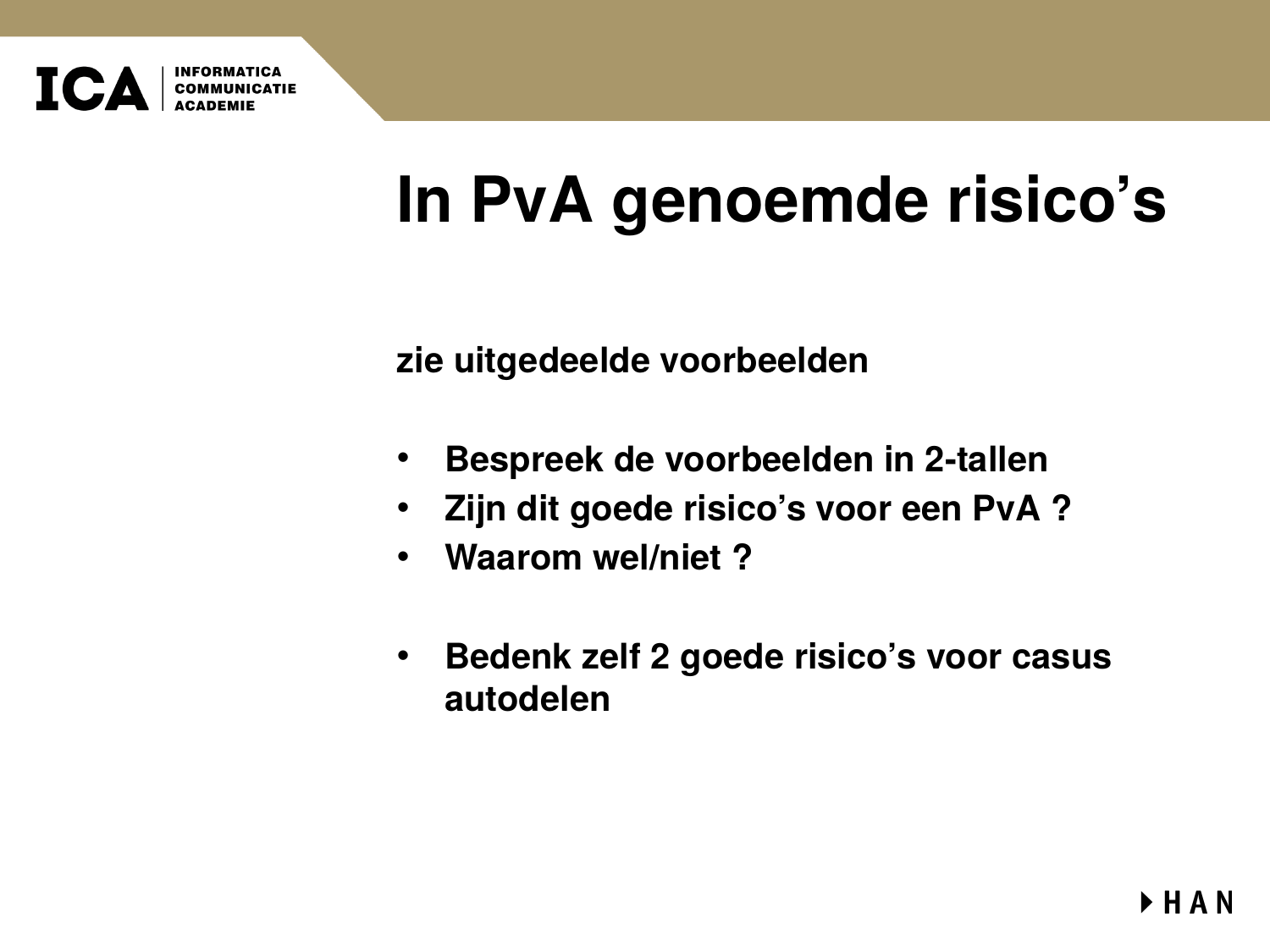

# In PvA genoemde risico’s

zie uitgedeelde voorbeelden

Bespreek de voorbeelden in 2-tallen
Zijn dit goede risico’s voor een PvA ?
Waarom wel/niet ?

Bedenk zelf 2 goede risico’s voor casus autodelen